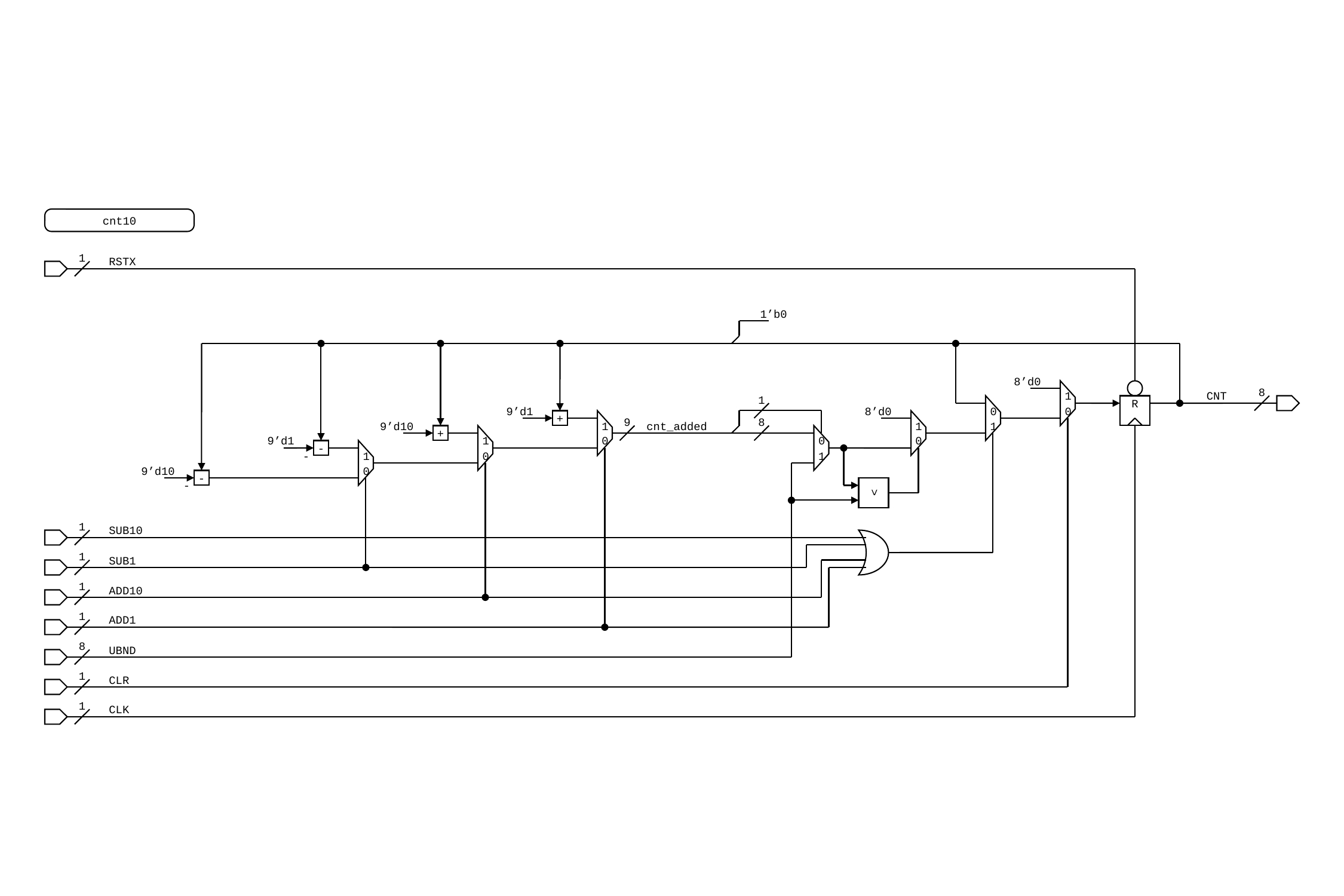

cnt10
1
RSTX

1’b0
8’d0

1
CNT
8
R
1

9’d1
8’d0
0
0
+

9’d10
1
9
cnt_added
8
1
1
+

9’d1
1
0
0
0
-

-
1
0
1

9’d10
0
-
-
<
1
SUB10

1
SUB1

1
ADD10

1
ADD1

8
UBND

1
CLR

1
CLK